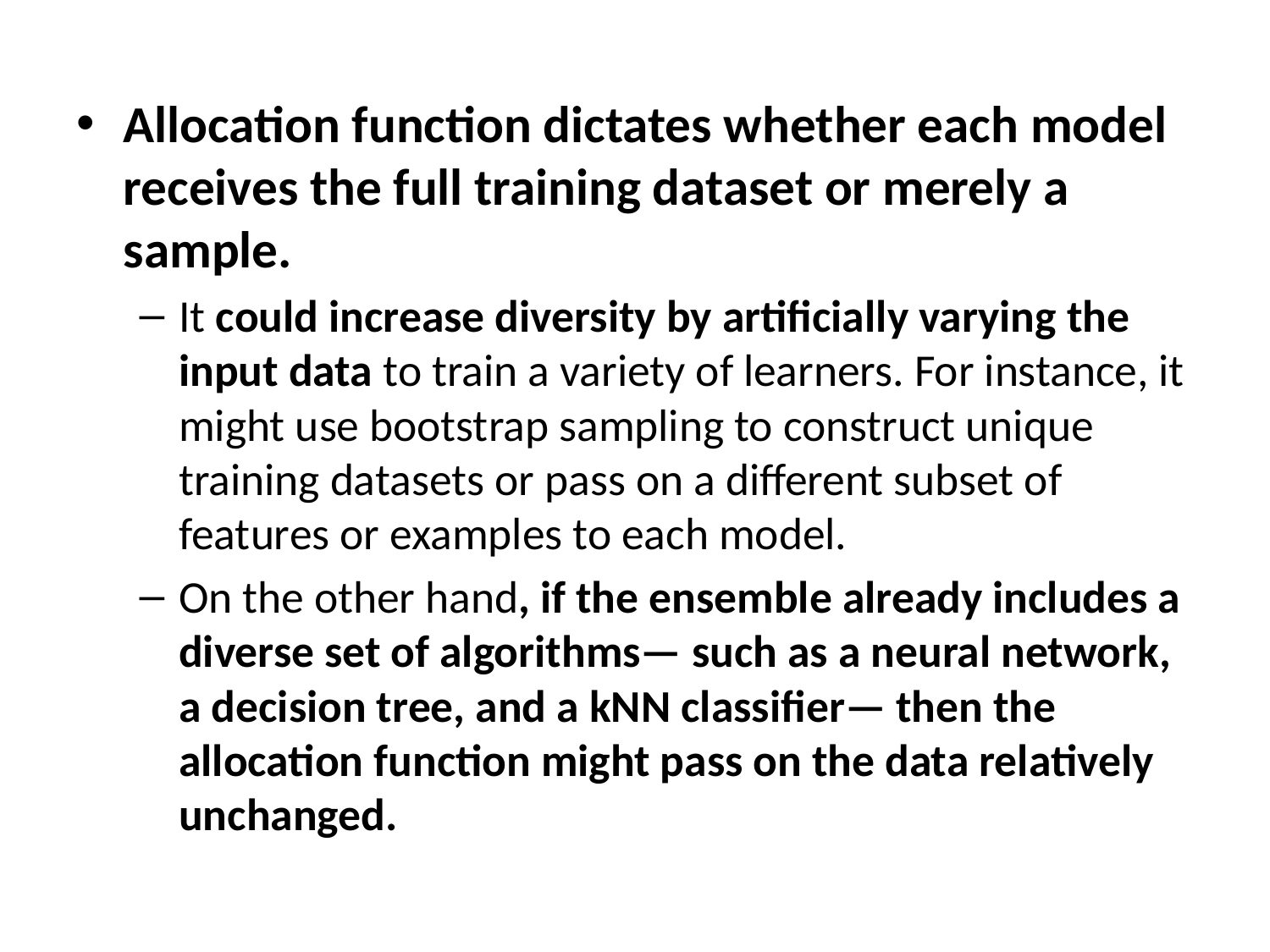

Allocation function dictates whether each model receives the full training dataset or merely a sample.
It could increase diversity by artificially varying the input data to train a variety of learners. For instance, it might use bootstrap sampling to construct unique training datasets or pass on a different subset of features or examples to each model.
On the other hand, if the ensemble already includes a diverse set of algorithms— such as a neural network, a decision tree, and a kNN classifier— then the allocation function might pass on the data relatively unchanged.